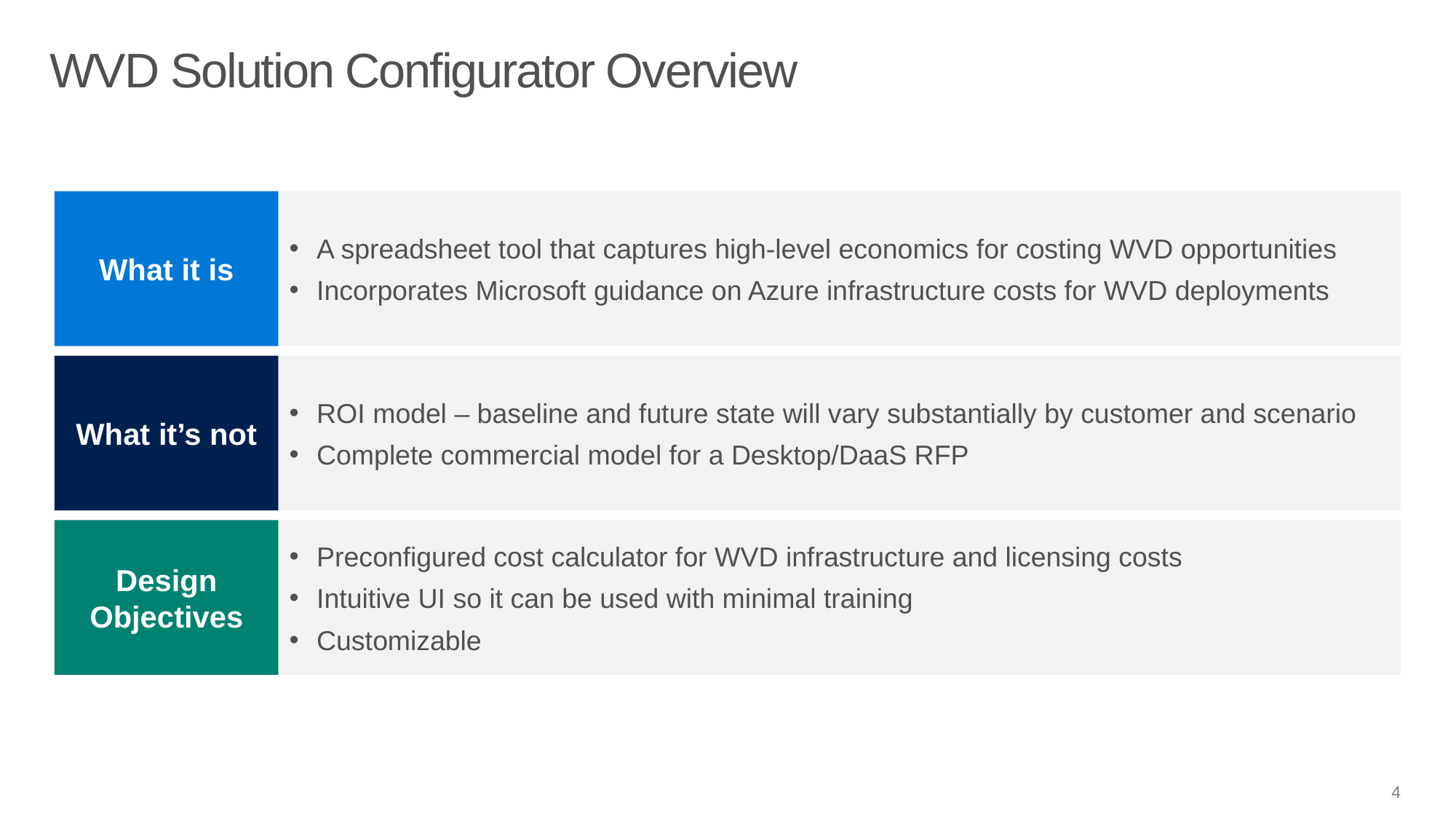

# WVD Solution Configurator Overview
What it is
A spreadsheet tool that captures high-level economics for costing WVD opportunities
Incorporates Microsoft guidance on Azure infrastructure costs for WVD deployments
What it’s not
ROI model – baseline and future state will vary substantially by customer and scenario
Complete commercial model for a Desktop/DaaS RFP
Design Objectives
Preconfigured cost calculator for WVD infrastructure and licensing costs
Intuitive UI so it can be used with minimal training
Customizable
4